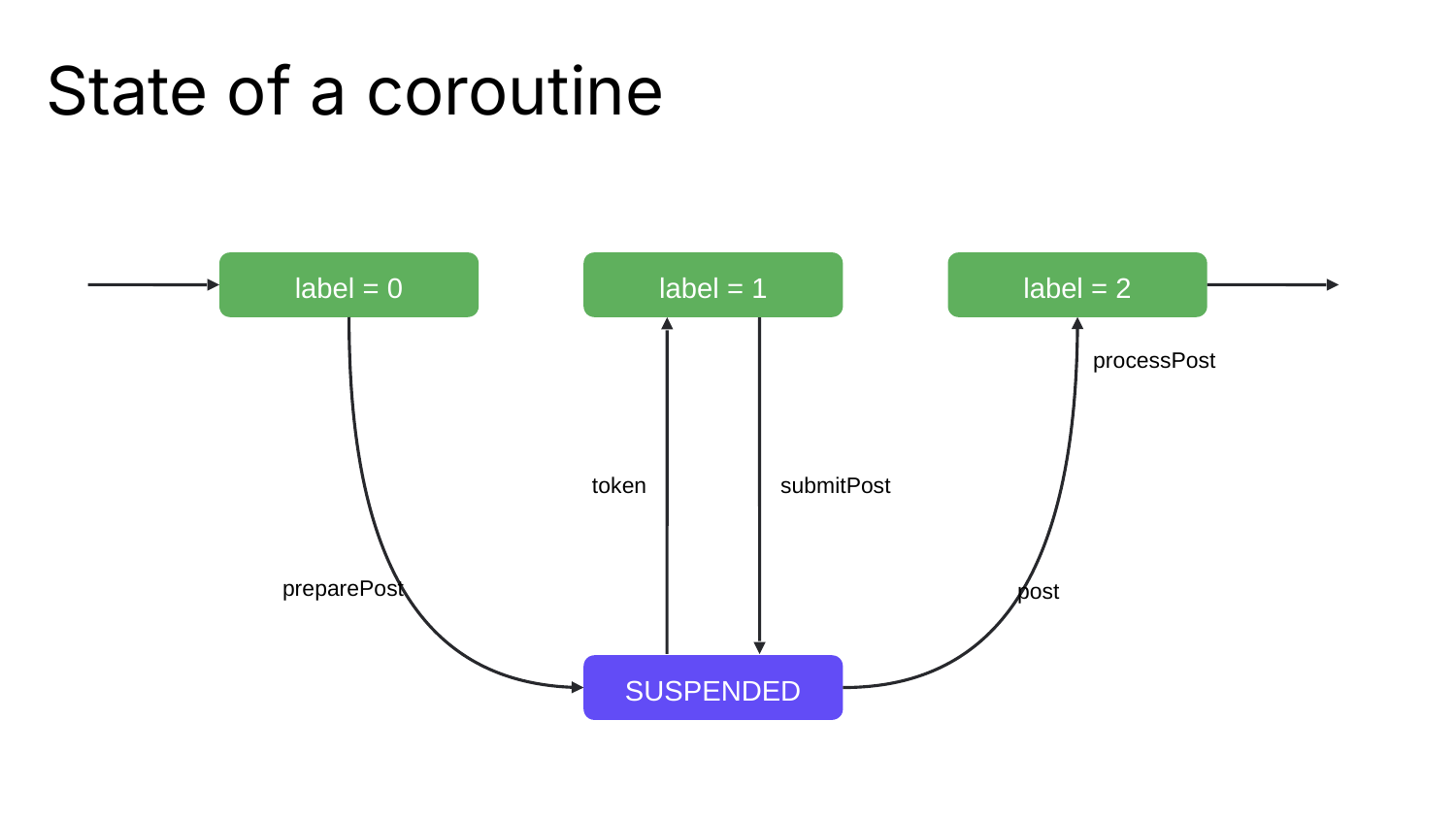

# State of a coroutine
label = 0
label = 1
label = 2
processPost
token
submitPost
preparePost
post
SUSPENDED